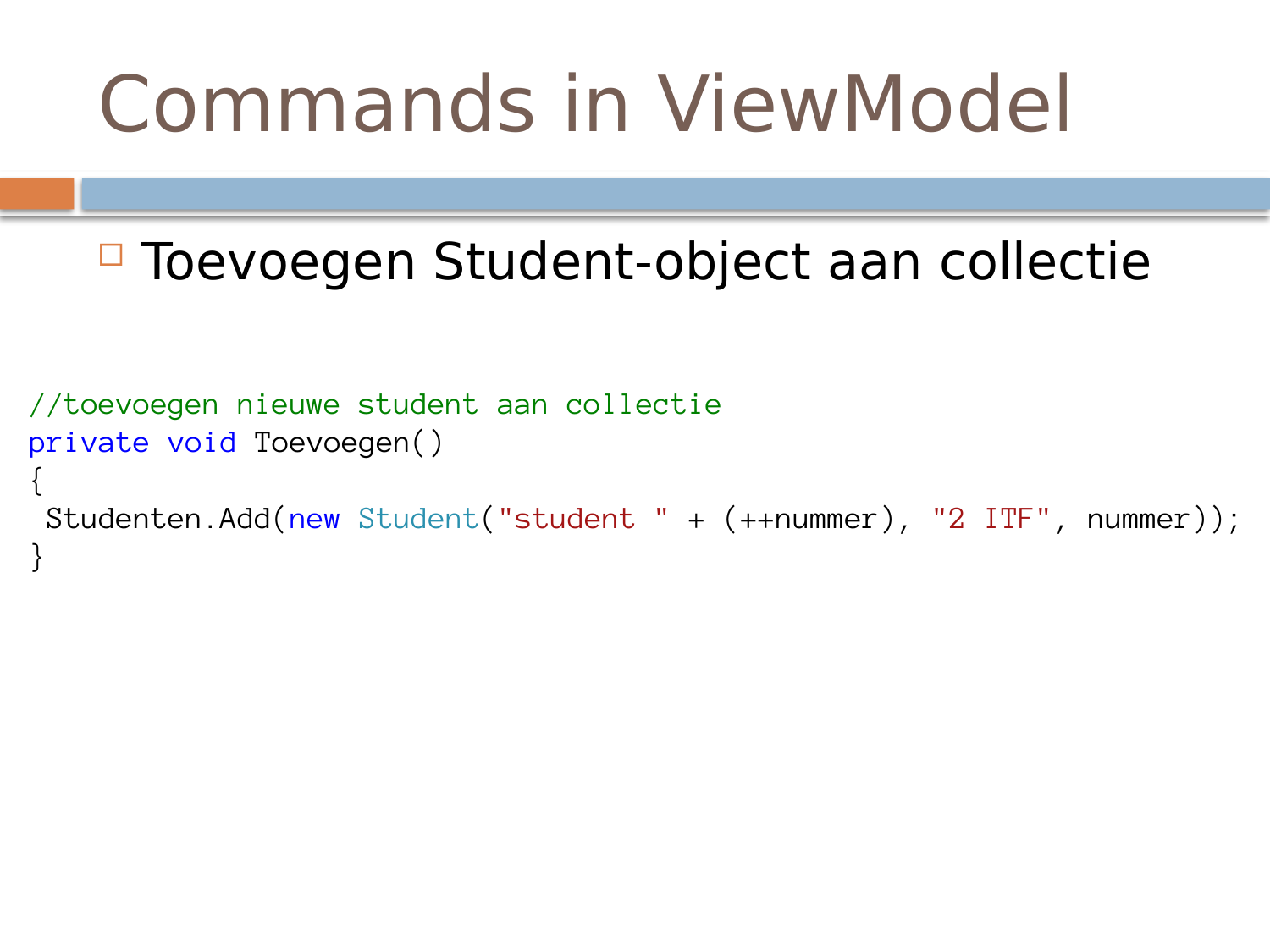

# Commands in ViewModel
Toevoegen Student-object aan collectie
 //toevoegen nieuwe student aan collectie
 private void Toevoegen()
 {
  Studenten.Add(new Student("student " + (++nummer), "2 ITF", nummer));
 }